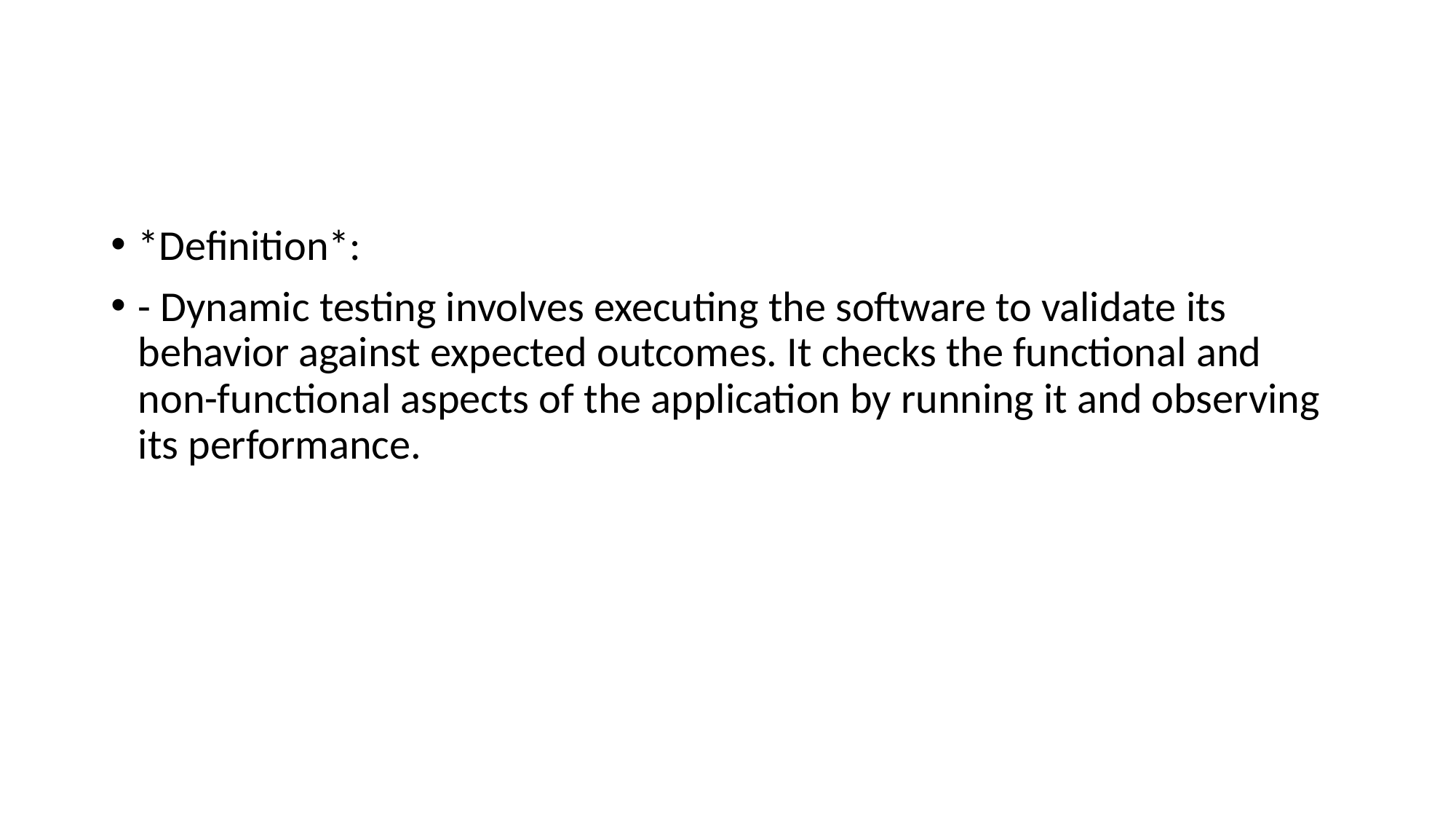

#
*Definition*:
- Dynamic testing involves executing the software to validate its behavior against expected outcomes. It checks the functional and non-functional aspects of the application by running it and observing its performance.